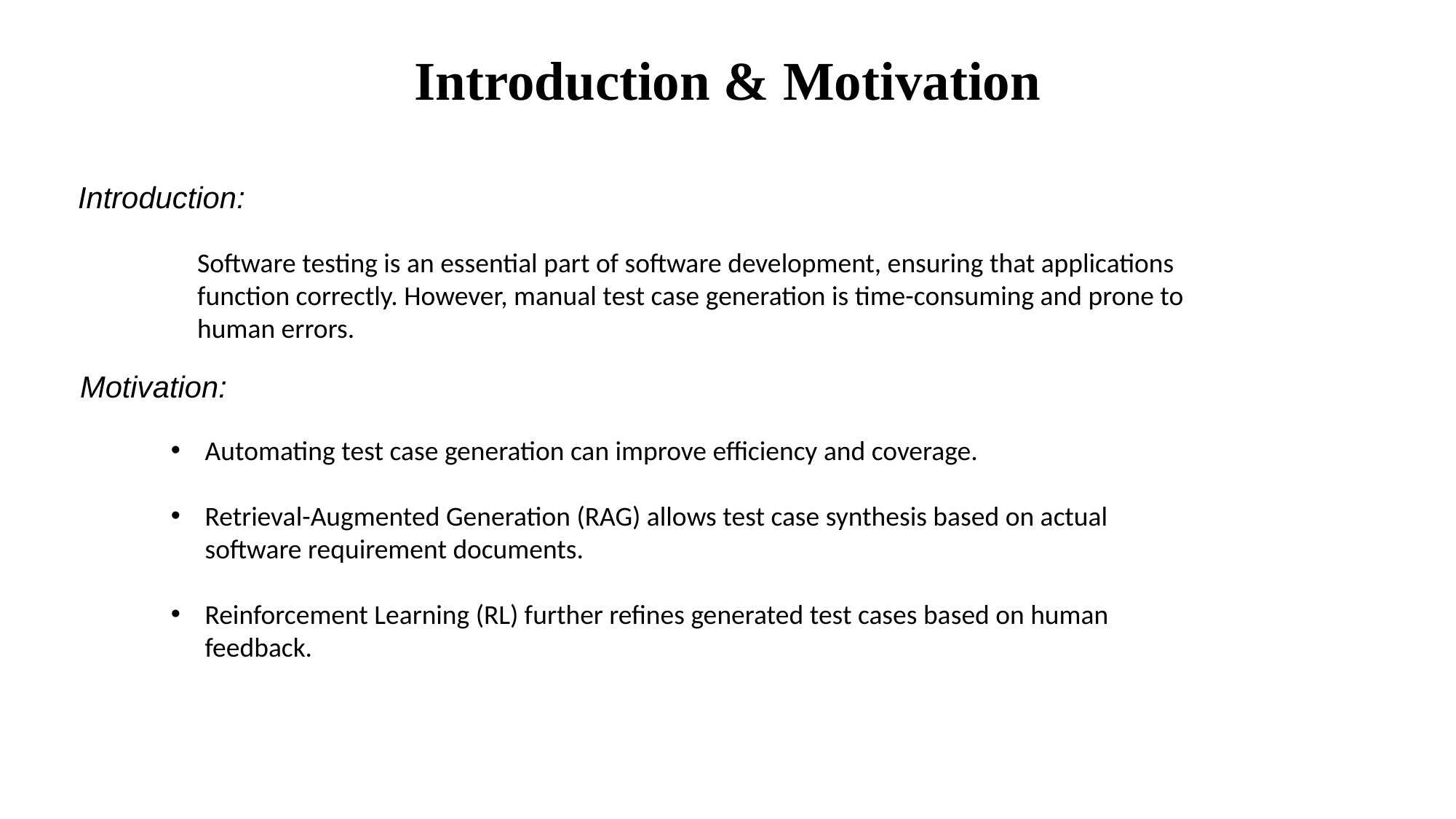

Introduction & Motivation
Introduction:
Software testing is an essential part of software development, ensuring that applications function correctly. However, manual test case generation is time-consuming and prone to human errors.
Motivation:
Automating test case generation can improve efficiency and coverage.

Retrieval-Augmented Generation (RAG) allows test case synthesis based on actual software requirement documents.

Reinforcement Learning (RL) further refines generated test cases based on human feedback.